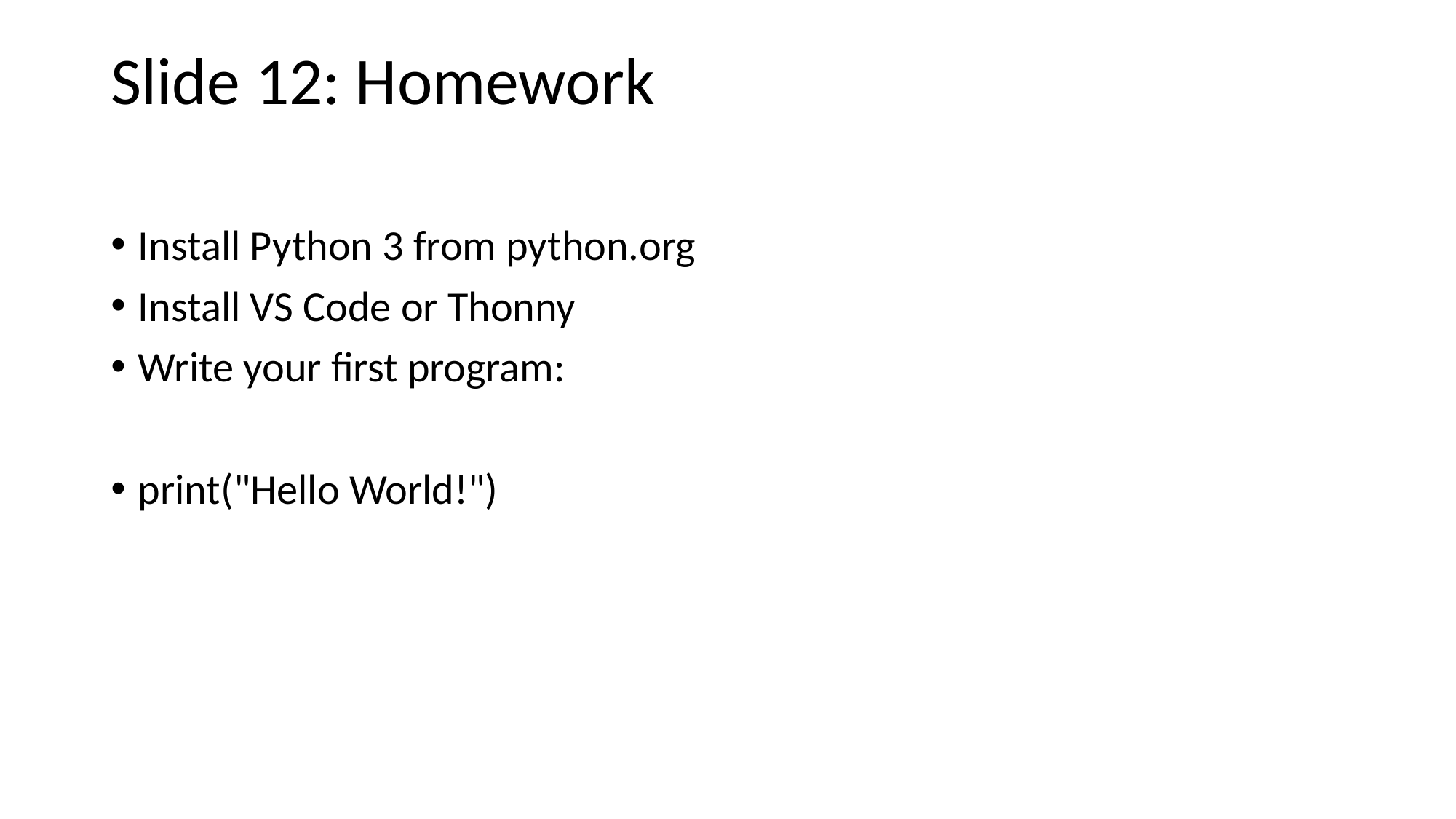

# Slide 12: Homework
Install Python 3 from python.org
Install VS Code or Thonny
Write your first program:

print("Hello World!")